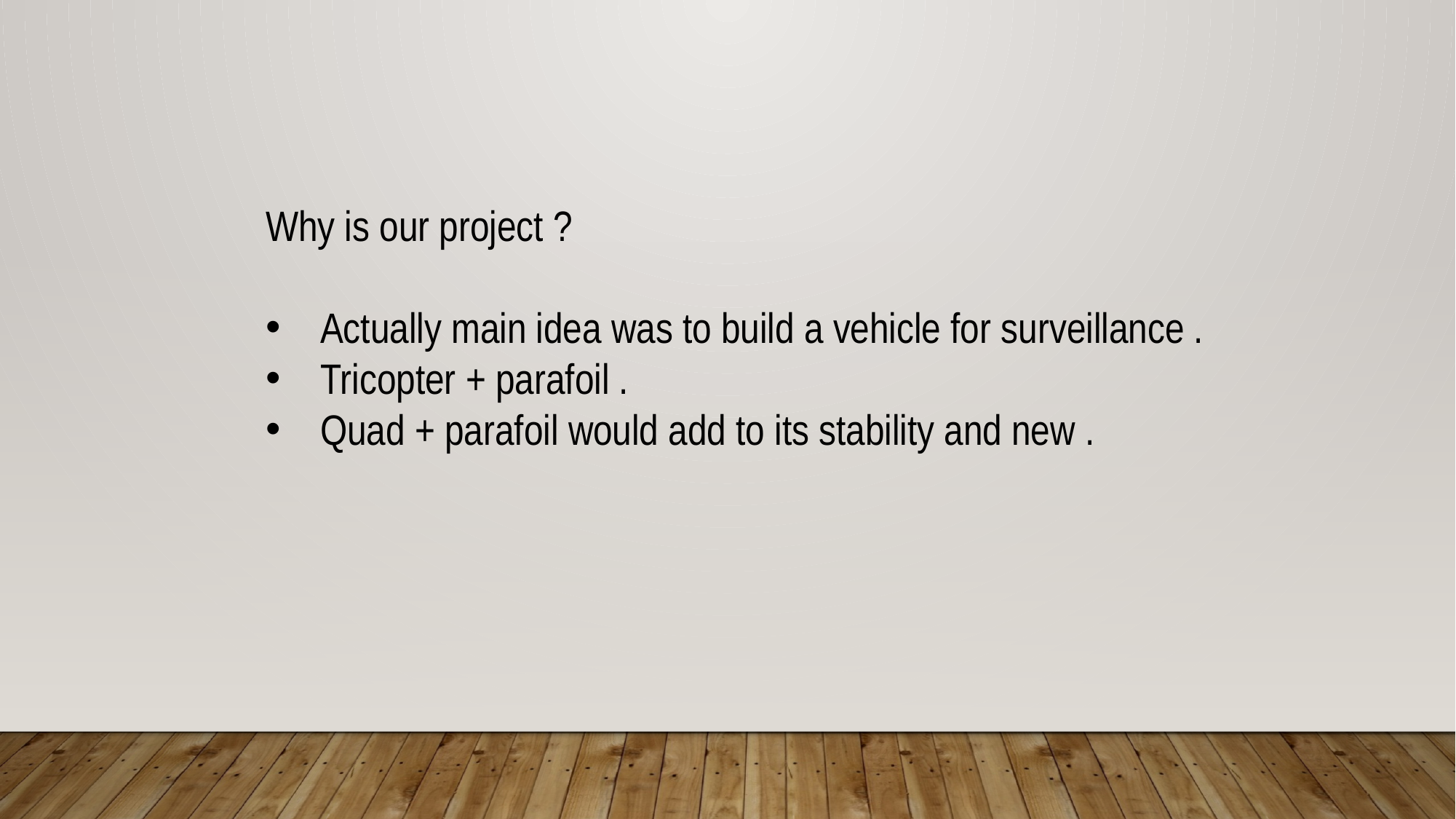

Why is our project ?

Actually main idea was to build a vehicle for surveillance .
Tricopter + parafoil .
Quad + parafoil would add to its stability and new .